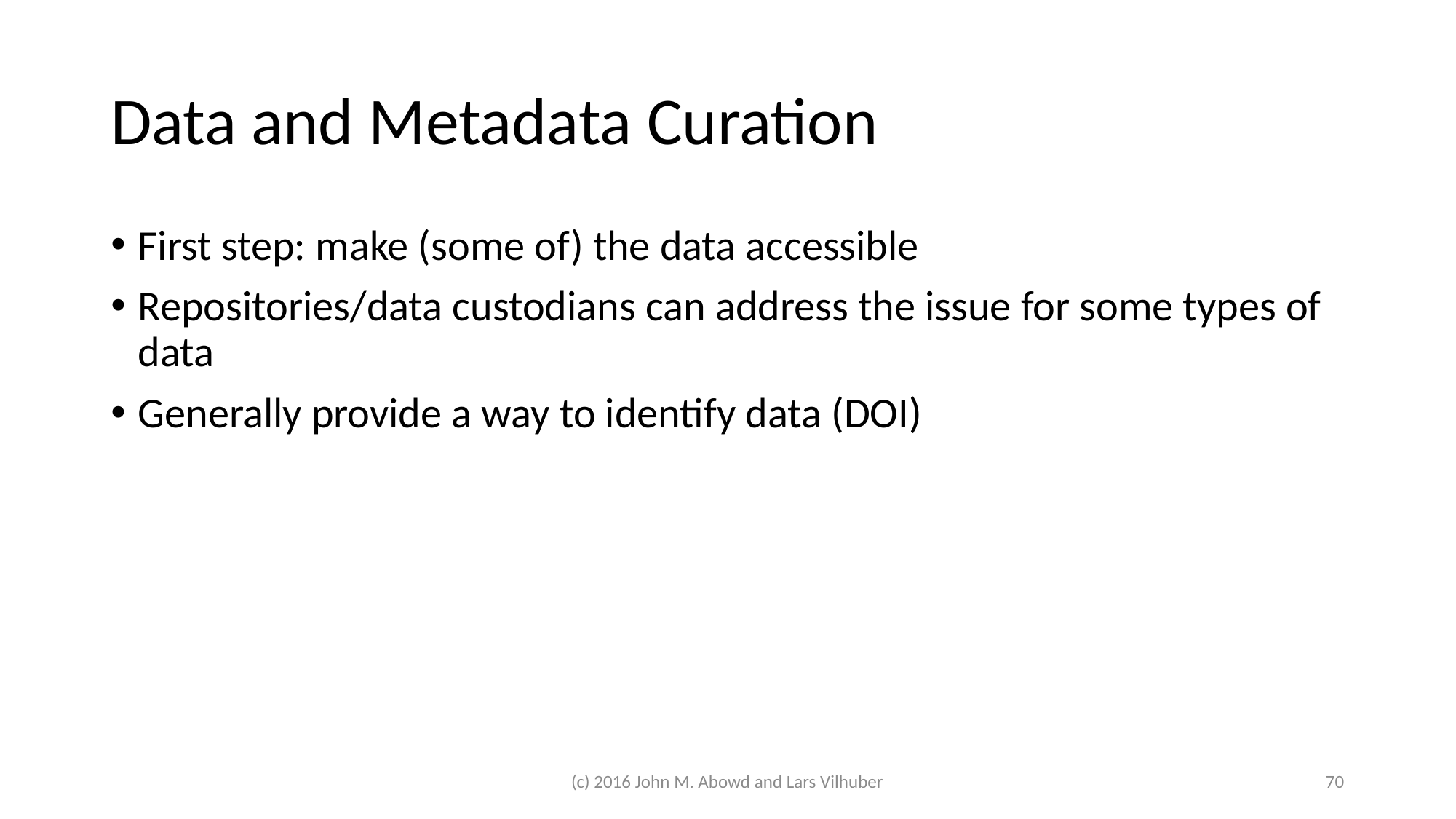

# Data and Metadata Curation
First step: make (some of) the data accessible
Repositories/data custodians can address the issue for some types of data
Generally provide a way to identify data (DOI)
(c) 2016 John M. Abowd and Lars Vilhuber
70